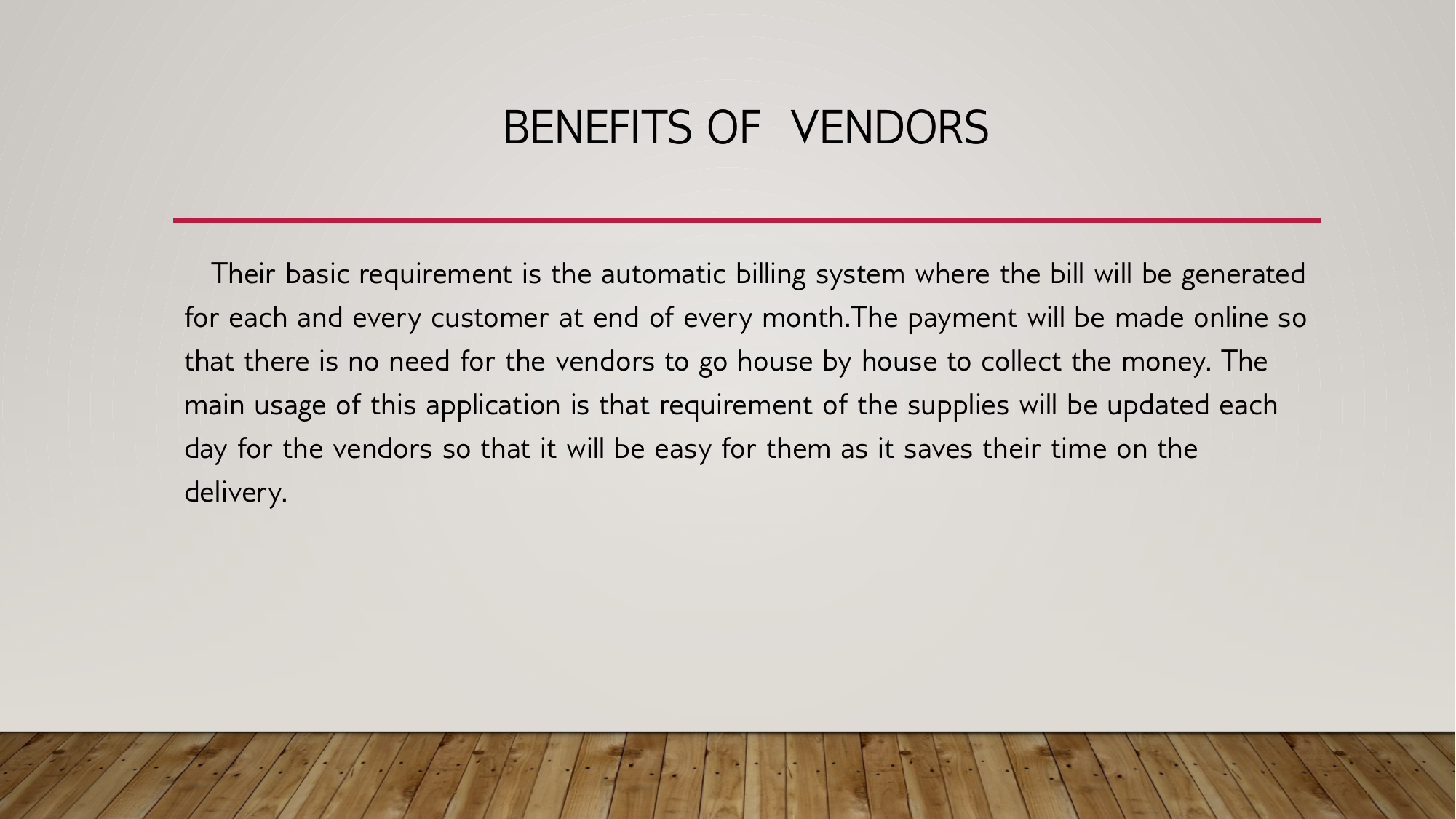

# Benefits of  vendors
   Their basic requirement is the automatic billing system where the bill will be generated for each and every customer at end of every month.The payment will be made online so that there is no need for the vendors to go house by house to collect the money. The main usage of this application is that requirement of the supplies will be updated each day for the vendors so that it will be easy for them as it saves their time on the delivery.